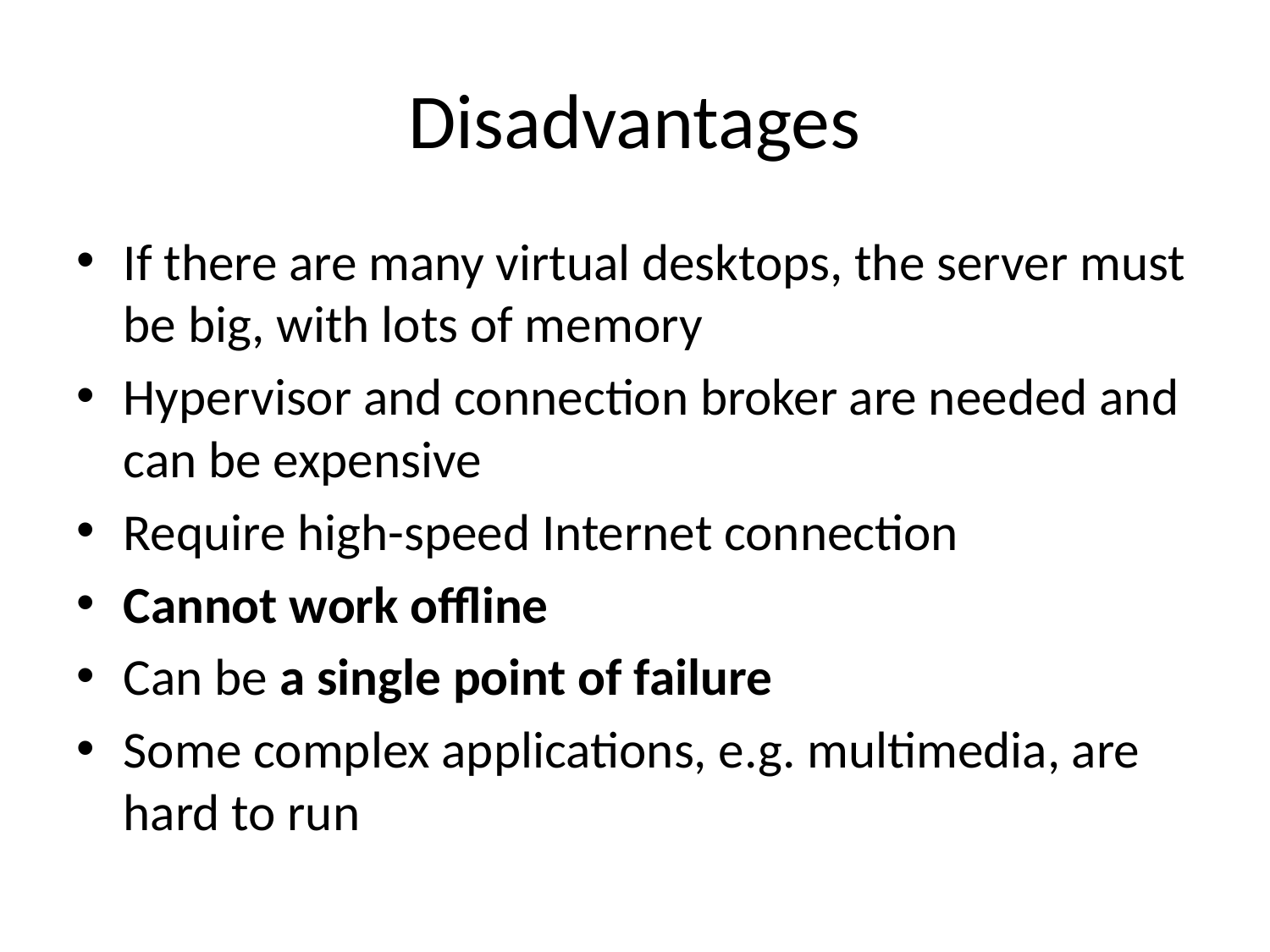

# Disadvantages
If there are many virtual desktops, the server must be big, with lots of memory
Hypervisor and connection broker are needed and can be expensive
Require high-speed Internet connection
Cannot work offline
Can be a single point of failure
Some complex applications, e.g. multimedia, are hard to run